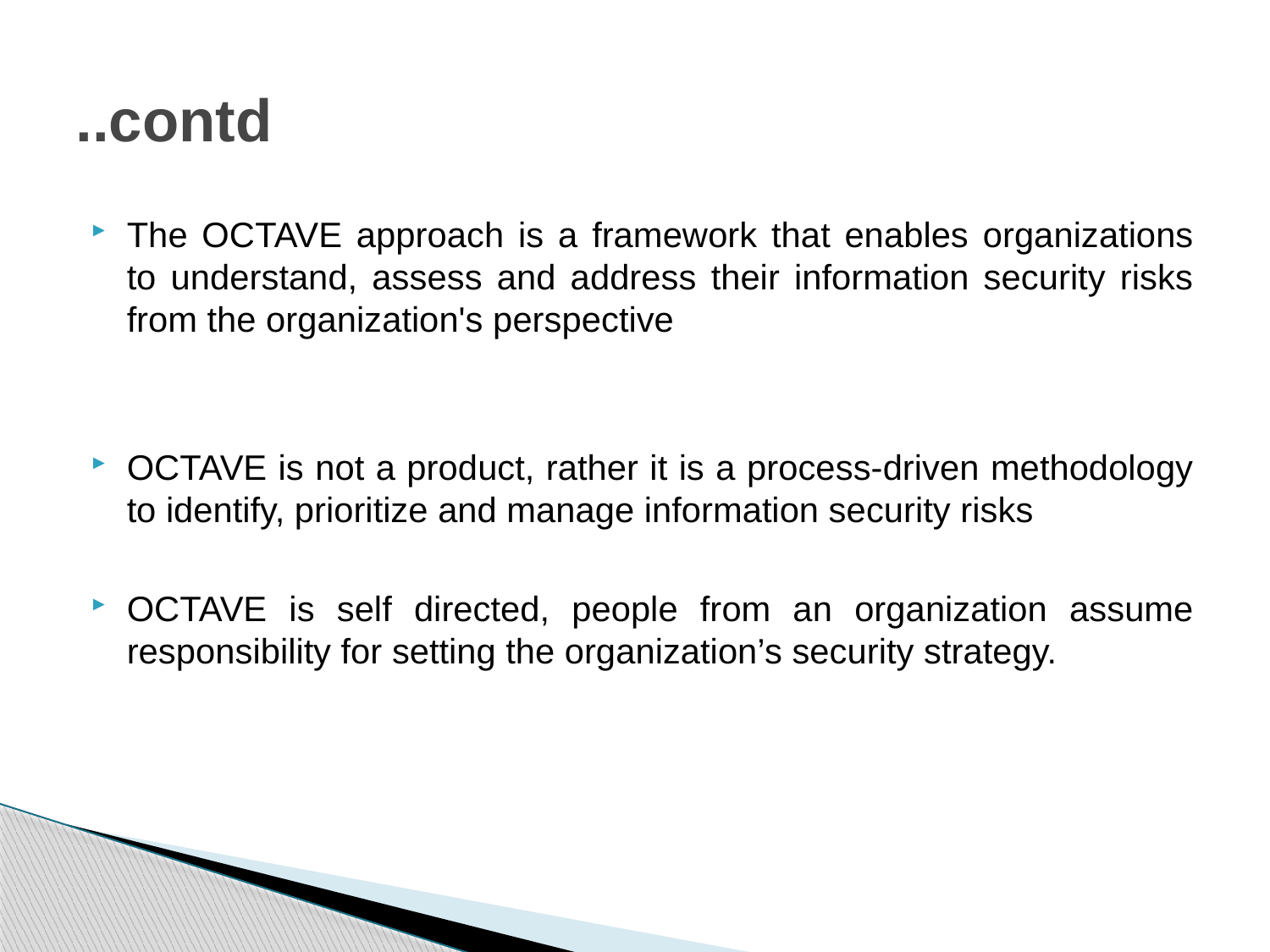

# ..contd
The OCTAVE approach is a framework that enables organizations to understand, assess and address their information security risks from the organization's perspective

OCTAVE is not a product, rather it is a process-driven methodology to identify, prioritize and manage information security risks

OCTAVE is self directed, people from an organization assume responsibility for setting the organization’s security strategy.